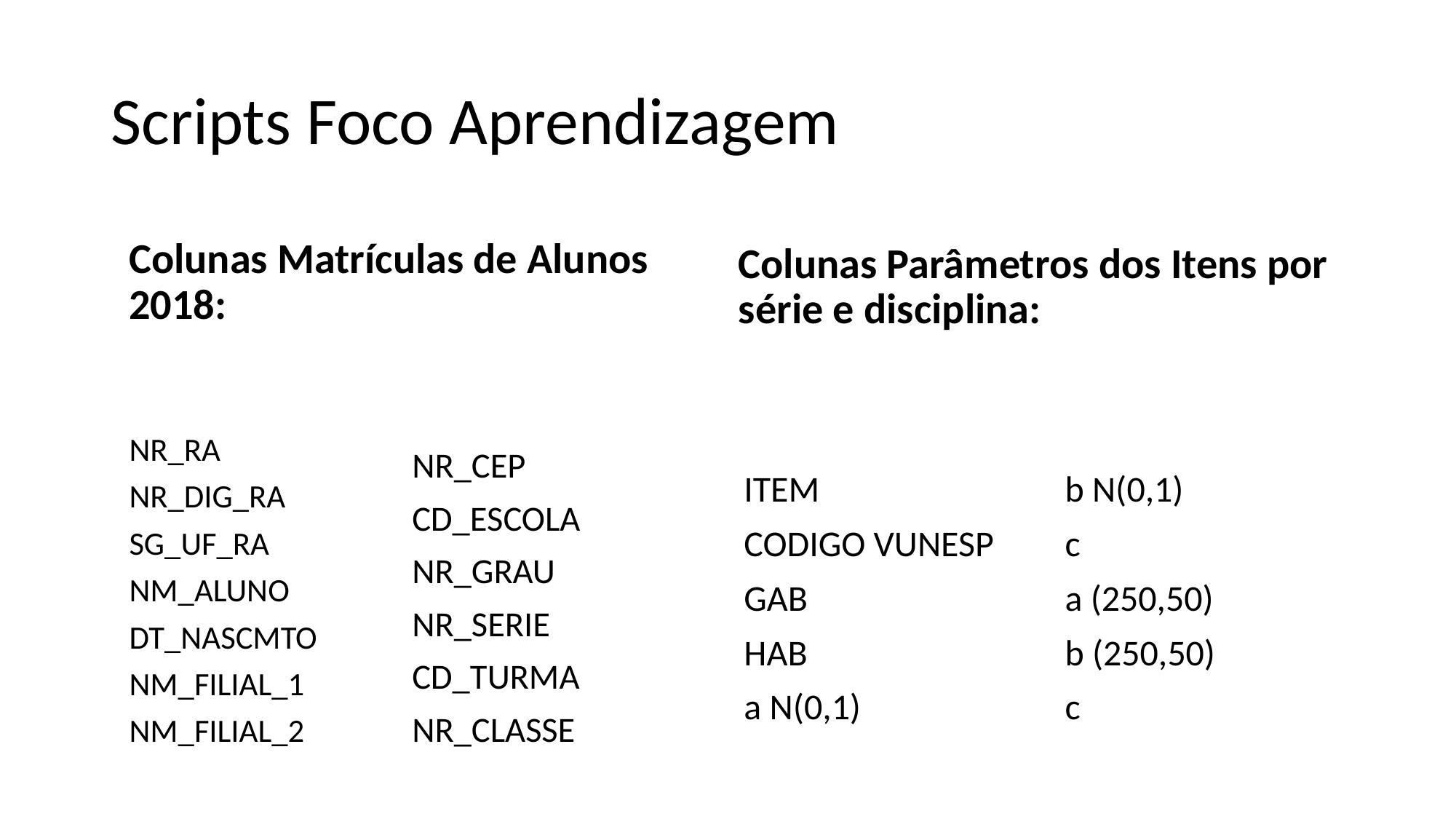

# Scripts Foco Aprendizagem
Colunas Matrículas de Alunos 2018:

NR_RA
NR_DIG_RA
SG_UF_RA
NM_ALUNO
DT_NASCMTO
NM_FILIAL_1
NM_FILIAL_2

Colunas Parâmetros dos Itens por série e disciplina:

ITEM
CODIGO VUNESP
GAB
HAB
a N(0,1)

b N(0,1)
c
a (250,50)
b (250,50)
c

NR_CEP
CD_ESCOLA
NR_GRAU
NR_SERIE
CD_TURMA
NR_CLASSE